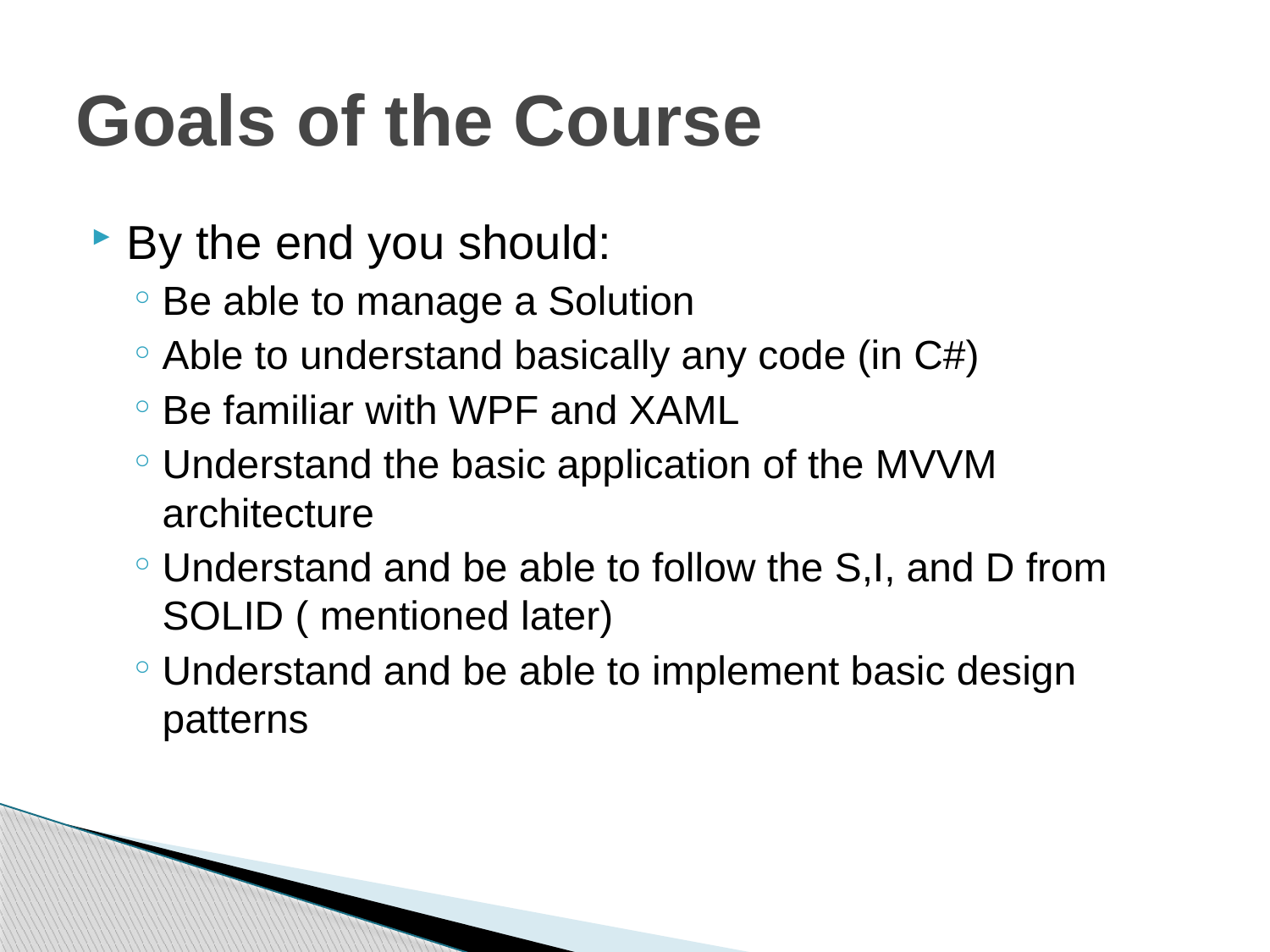

# Goals of the Course
By the end you should:
Be able to manage a Solution
Able to understand basically any code (in C#)
Be familiar with WPF and XAML
Understand the basic application of the MVVM architecture
Understand and be able to follow the S,I, and D from SOLID ( mentioned later)
Understand and be able to implement basic design patterns